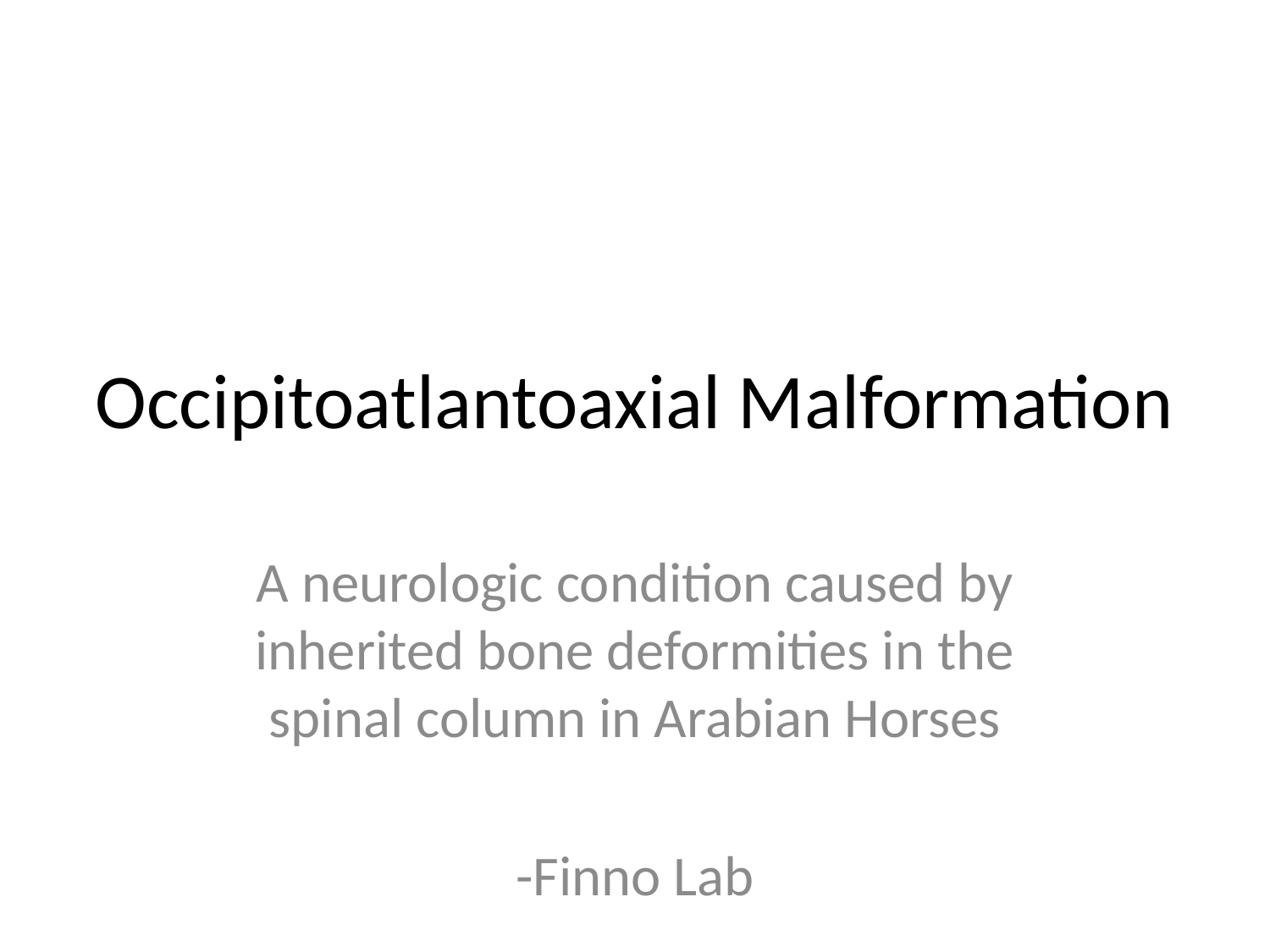

# Occipitoatlantoaxial Malformation
A neurologic condition caused by inherited bone deformities in the spinal column in Arabian Horses

-Finno Lab